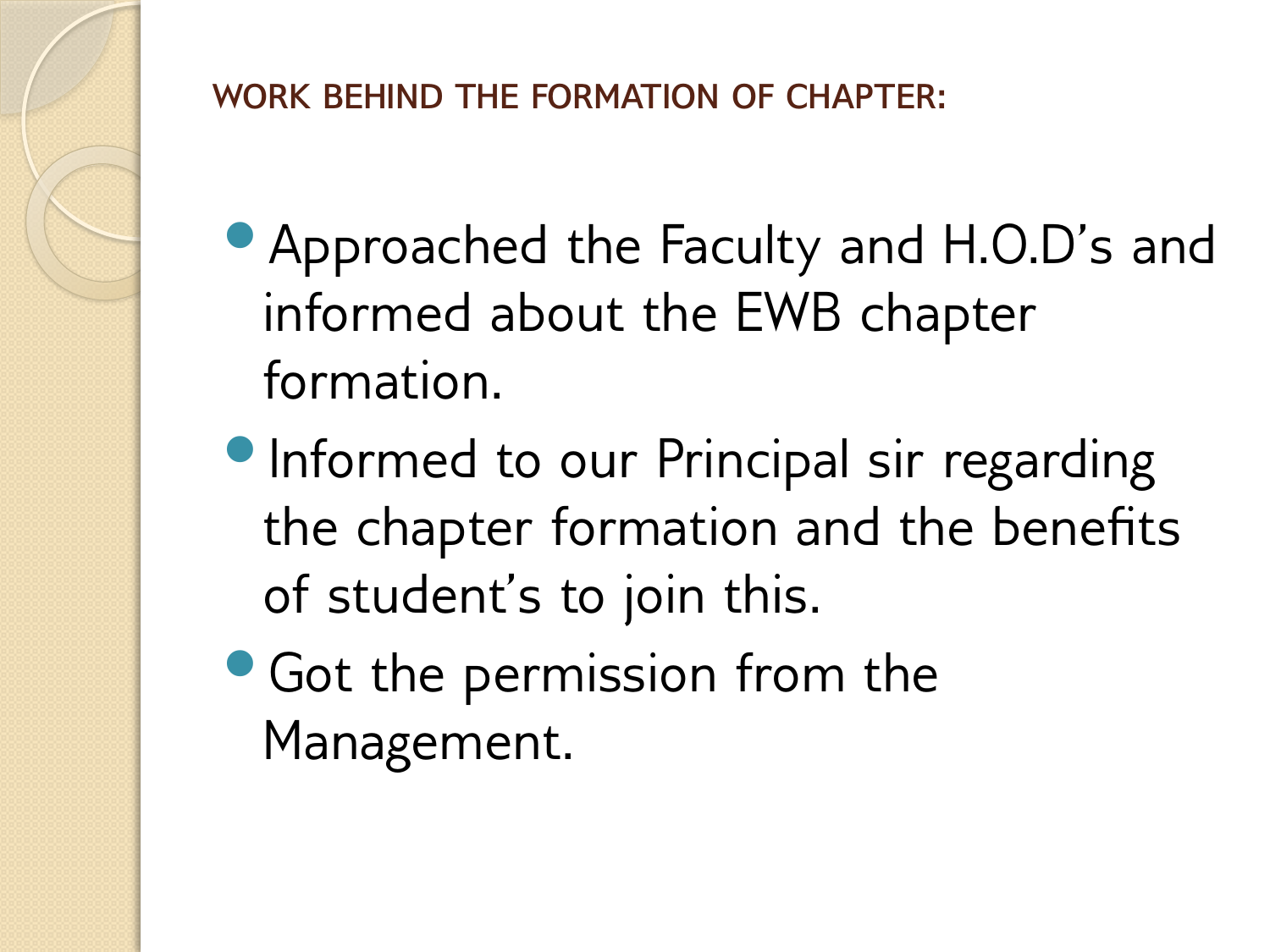

# WORK BEHIND THE FORMATION OF CHAPTER:
Approached the Faculty and H.O.D’s and informed about the EWB chapter formation.
Informed to our Principal sir regarding the chapter formation and the benefits of student’s to join this.
Got the permission from the Management.